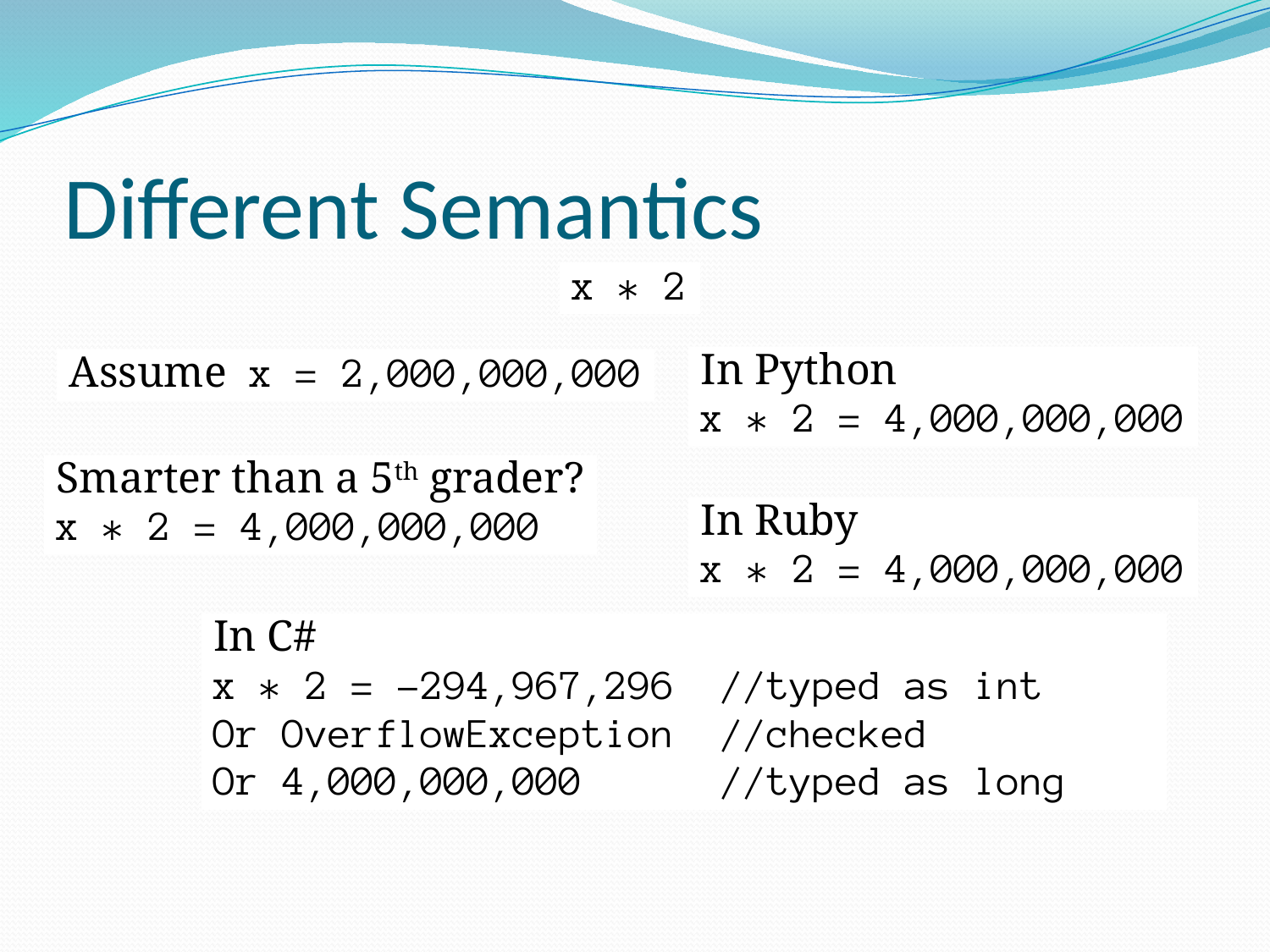

# Different Semantics
x * 2

In Python
x * 2 = 4,000,000,000
Assume x = 2,000,000,000
Smarter than a 5th grader?
x * 2 = 4,000,000,000
In Ruby
x * 2 = 4,000,000,000
In C#
x * 2 = -294,967,296  //typed as int
Or OverflowException  //checked
Or 4,000,000,000      //typed as long